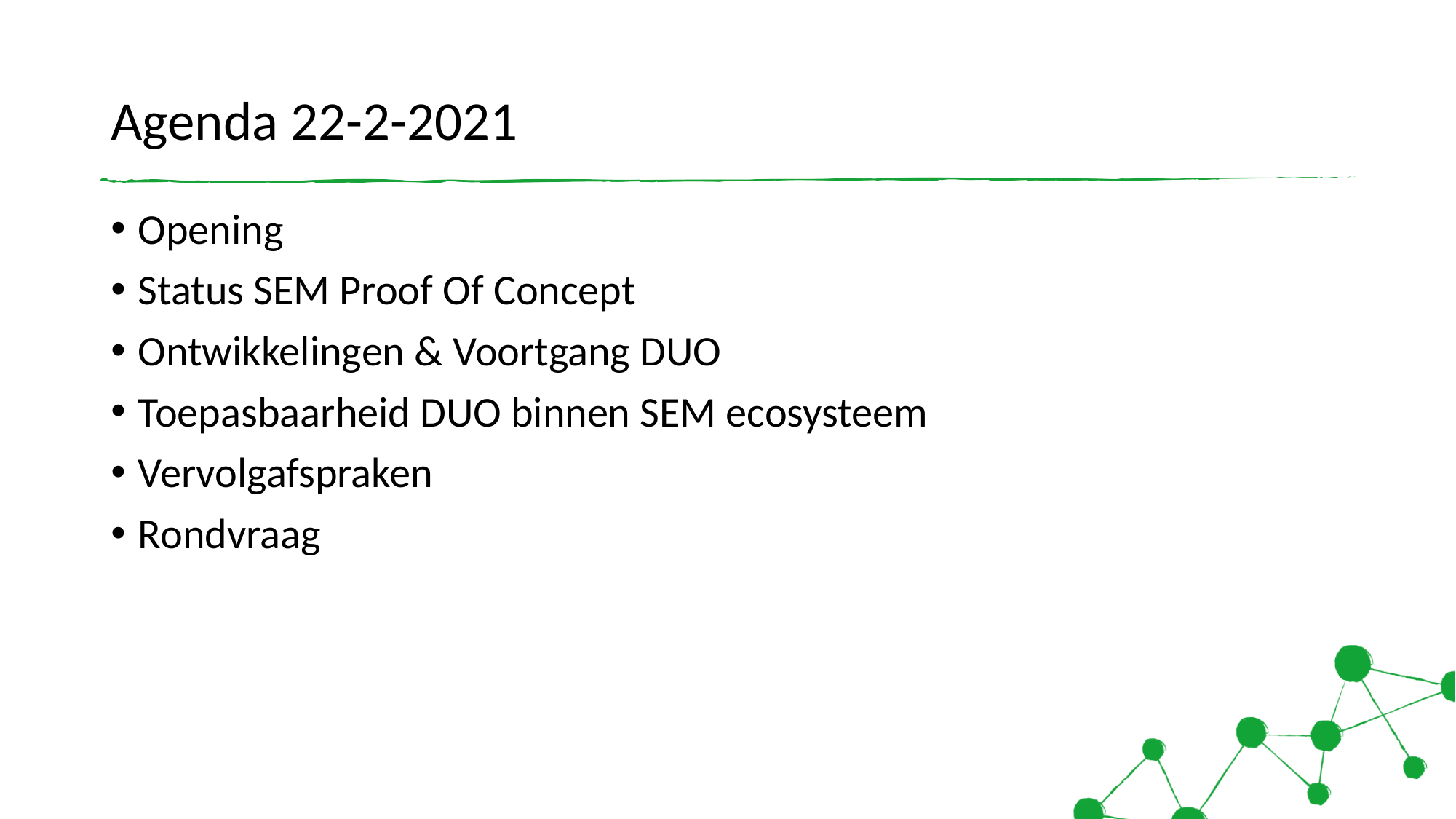

# Agenda 22-2-2021
Opening
Status SEM Proof Of Concept
Ontwikkelingen & Voortgang DUO
Toepasbaarheid DUO binnen SEM ecosysteem
Vervolgafspraken
Rondvraag